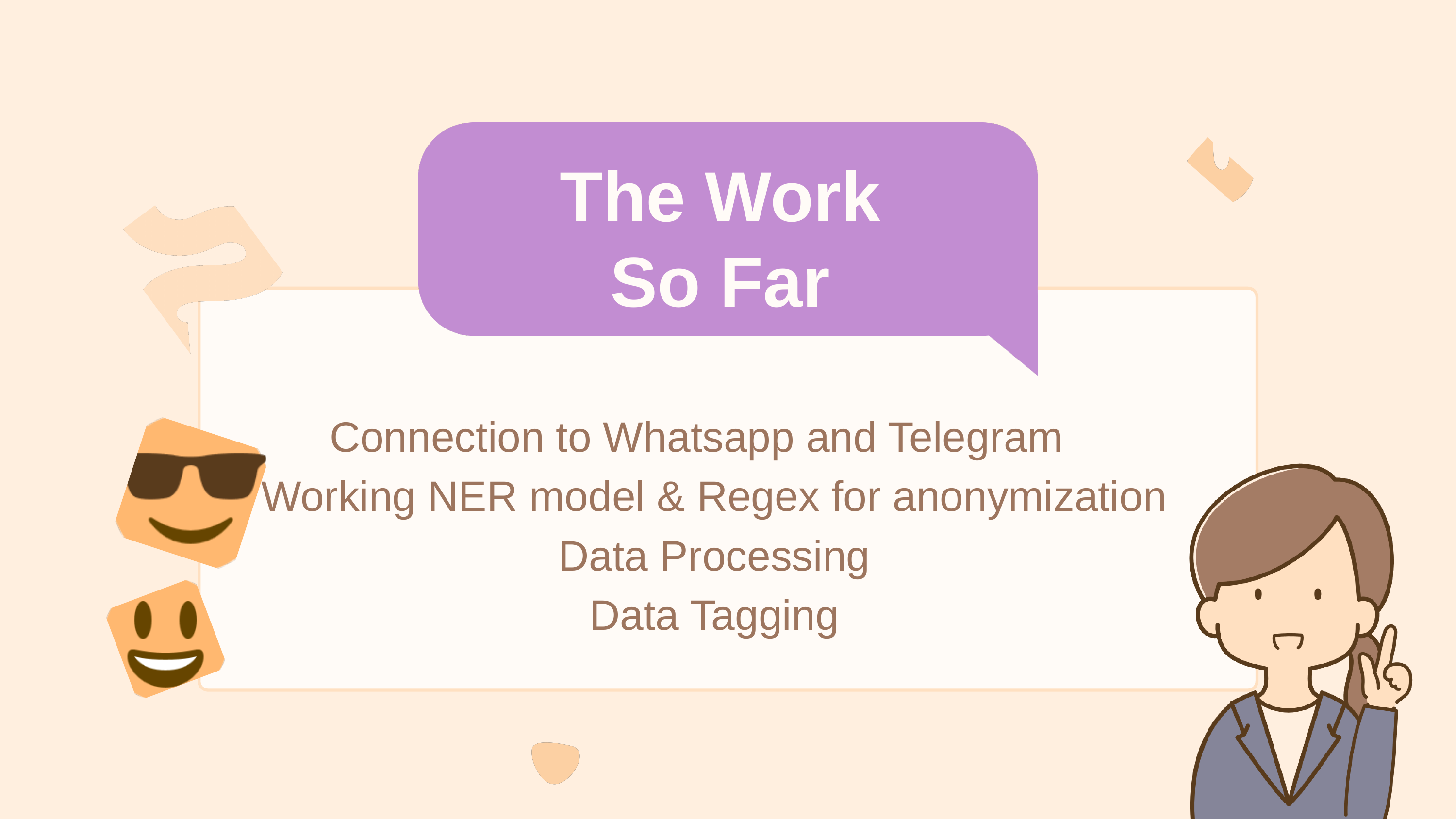

The Work
So Far

Connection to Whatsapp and Telegram
Working NER model & Regex for anonymization
Data Processing
Data Tagging